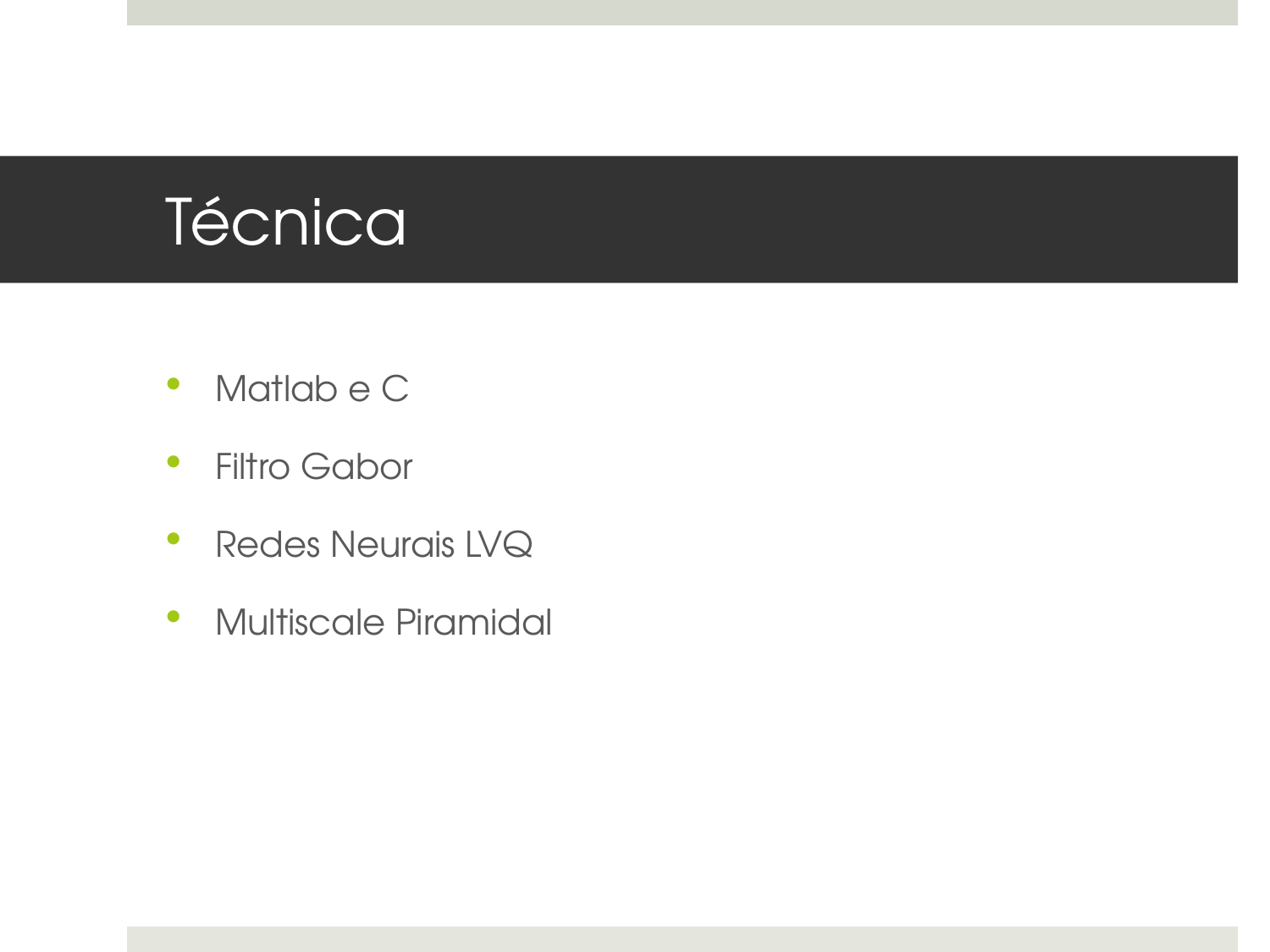

# Técnica
Matlab e C
Filtro Gabor
Redes Neurais LVQ
Multiscale Piramidal